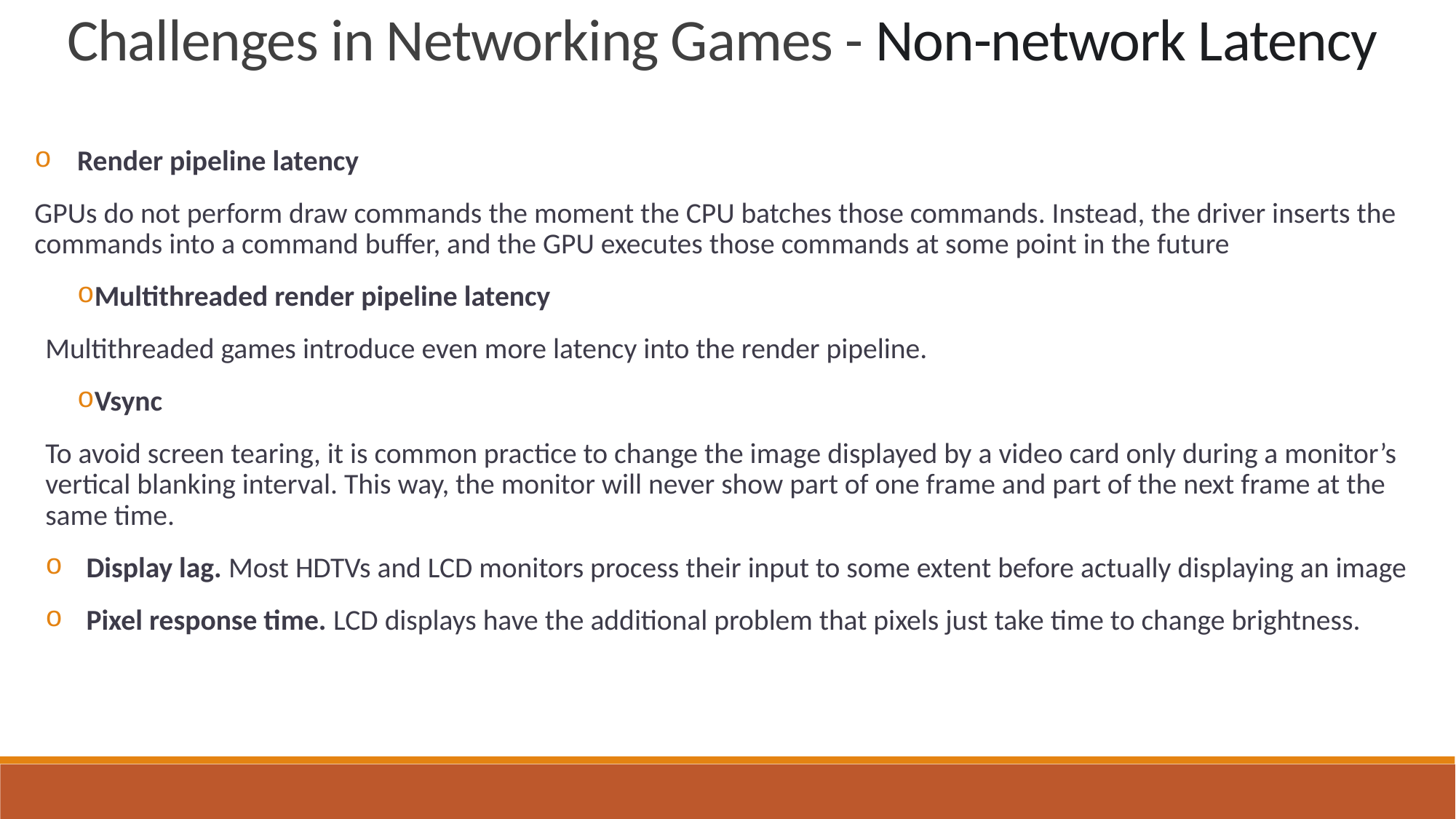

Challenges in Networking Games - Non-network Latency

Render pipeline latency
GPUs do not perform draw commands the moment the CPU batches those commands. Instead, the driver inserts the commands into a command buffer, and the GPU executes those commands at some point in the future
Multithreaded render pipeline latency
Multithreaded games introduce even more latency into the render pipeline.
Vsync
To avoid screen tearing, it is common practice to change the image displayed by a video card only during a monitor’s vertical blanking interval. This way, the monitor will never show part of one frame and part of the next frame at the same time.
Display lag. Most HDTVs and LCD monitors process their input to some extent before actually displaying an image
Pixel response time. LCD displays have the additional problem that pixels just take time to change brightness.